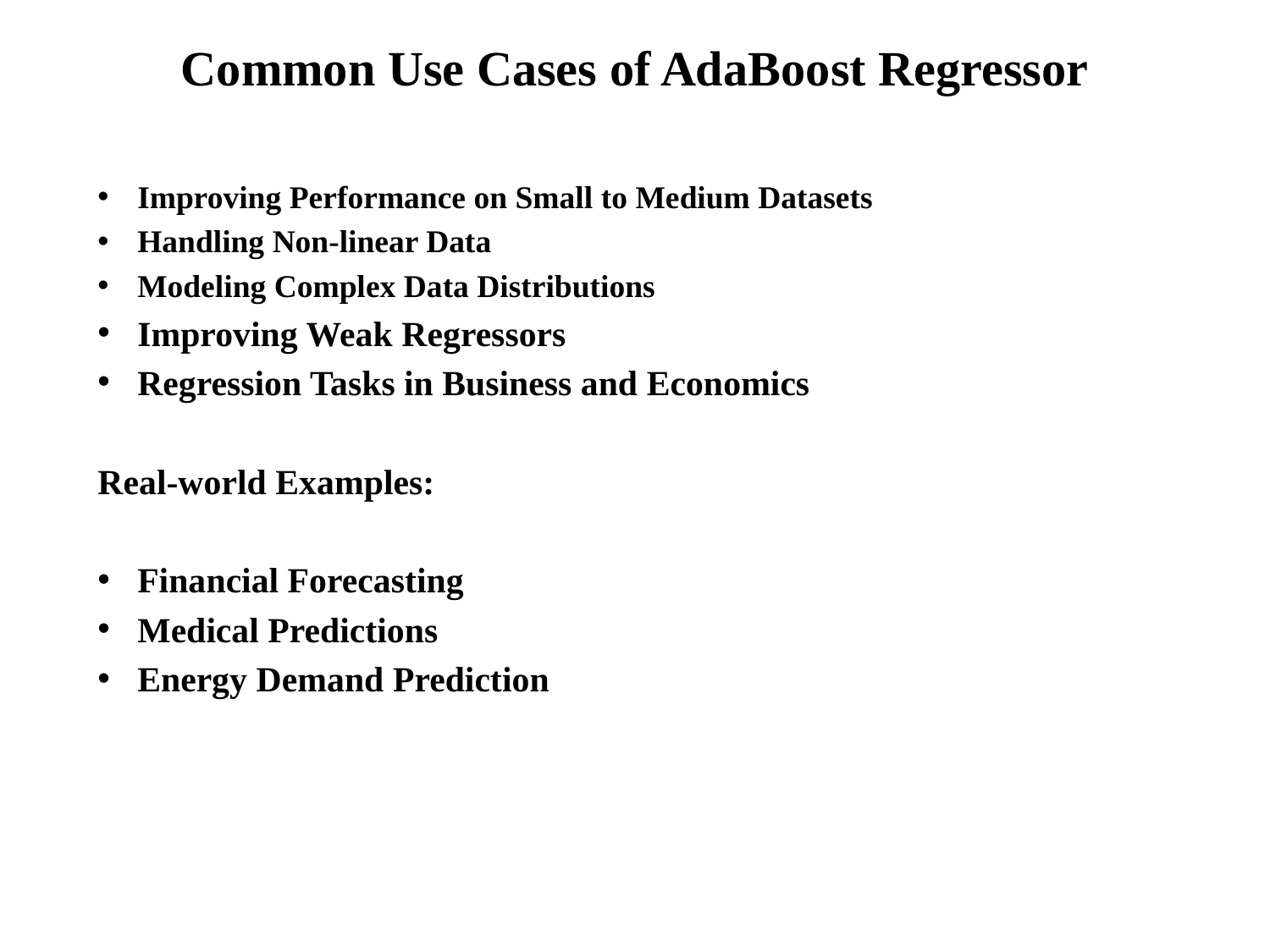

# Common Use Cases of AdaBoost Regressor

Improving Performance on Small to Medium Datasets
Handling Non-linear Data
Modeling Complex Data Distributions
Improving Weak Regressors
Regression Tasks in Business and Economics

Real-world Examples:

Financial Forecasting
Medical Predictions
Energy Demand Prediction